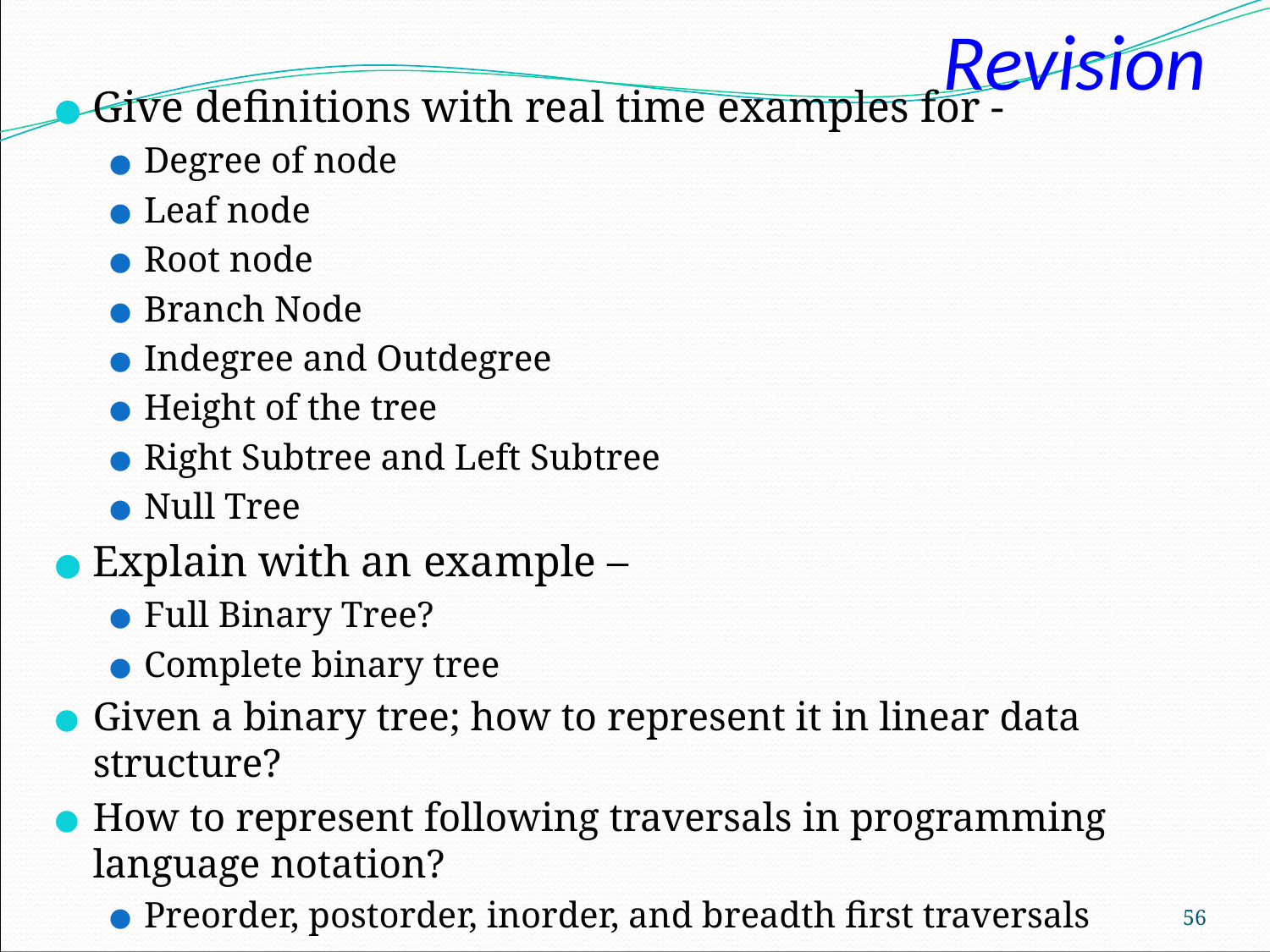

# Revision
Give definitions with real time examples for -
Degree of node
Leaf node
Root node
Branch Node
Indegree and Outdegree
Height of the tree
Right Subtree and Left Subtree
Null Tree
Explain with an example –
Full Binary Tree?
Complete binary tree
Given a binary tree; how to represent it in linear data structure?
How to represent following traversals in programming language notation?
Preorder, postorder, inorder, and breadth first traversals

56